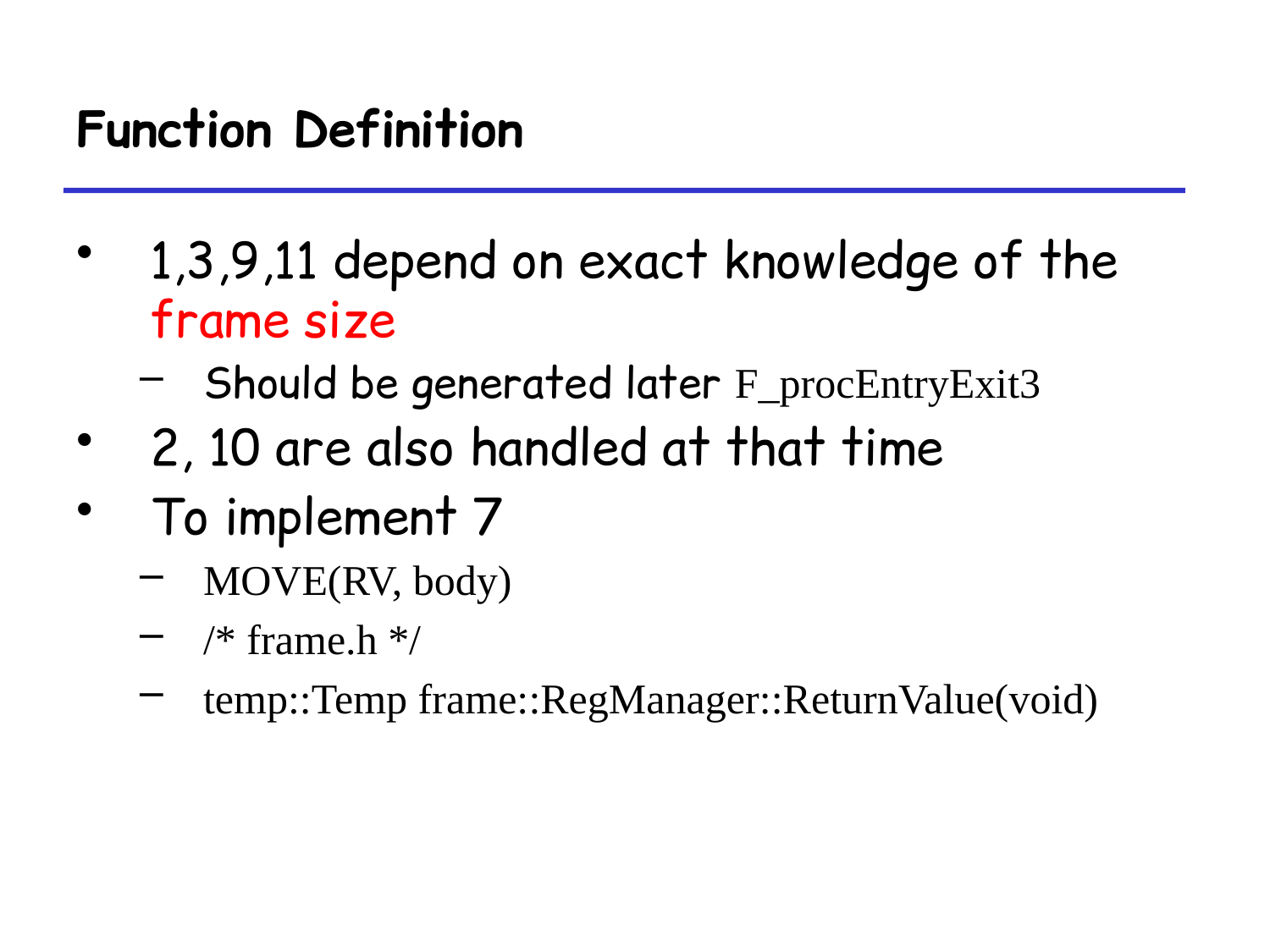

# Function Definition
1,3,9,11 depend on exact knowledge of the frame size
Should be generated later F_procEntryExit3
2, 10 are also handled at that time
To implement 7
MOVE(RV, body)
/* frame.h */
temp::Temp frame::RegManager::ReturnValue(void)

61